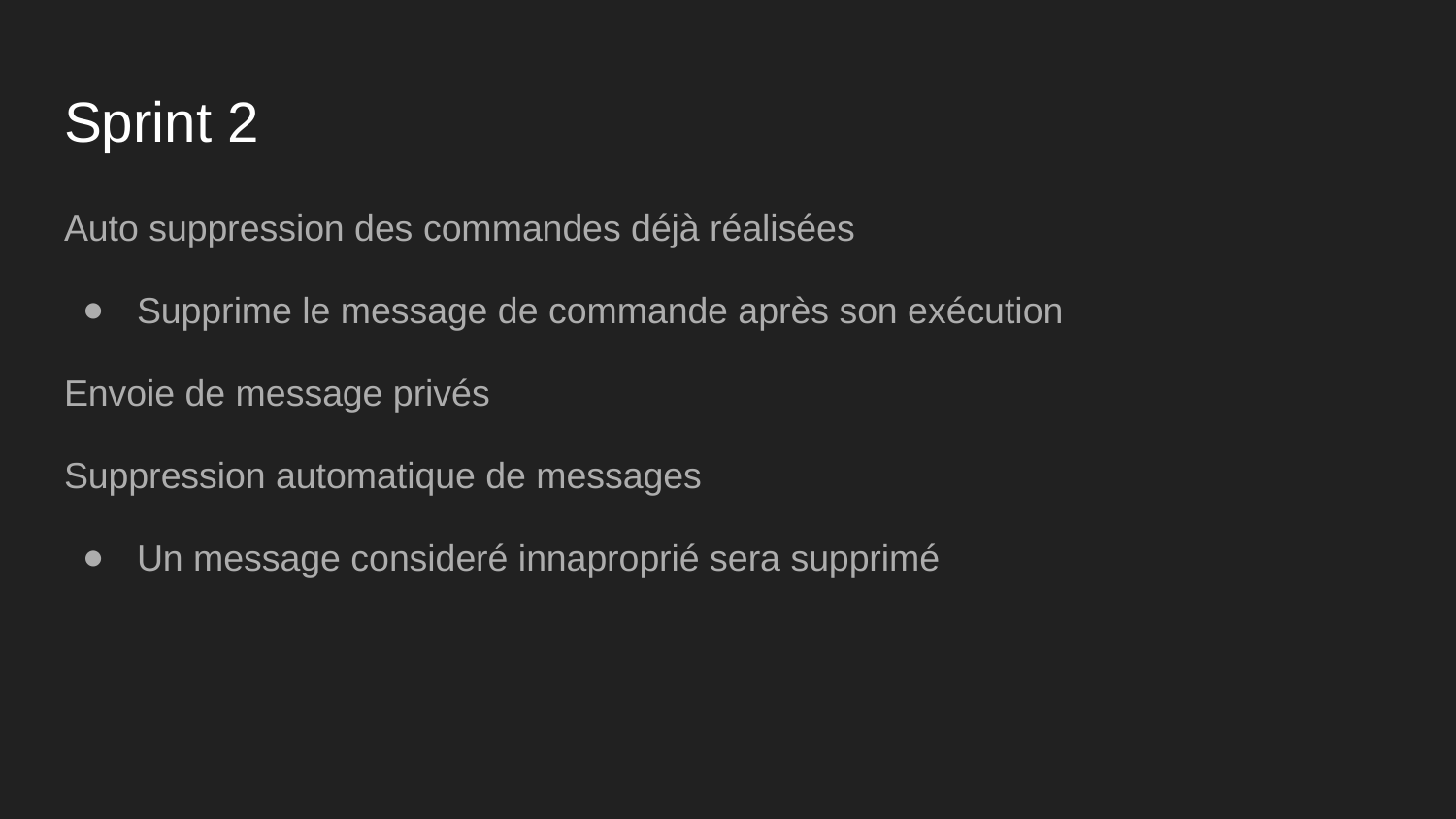

# Sprint 2
Auto suppression des commandes déjà réalisées
Supprime le message de commande après son exécution
Envoie de message privés
Suppression automatique de messages
Un message consideré innaproprié sera supprimé